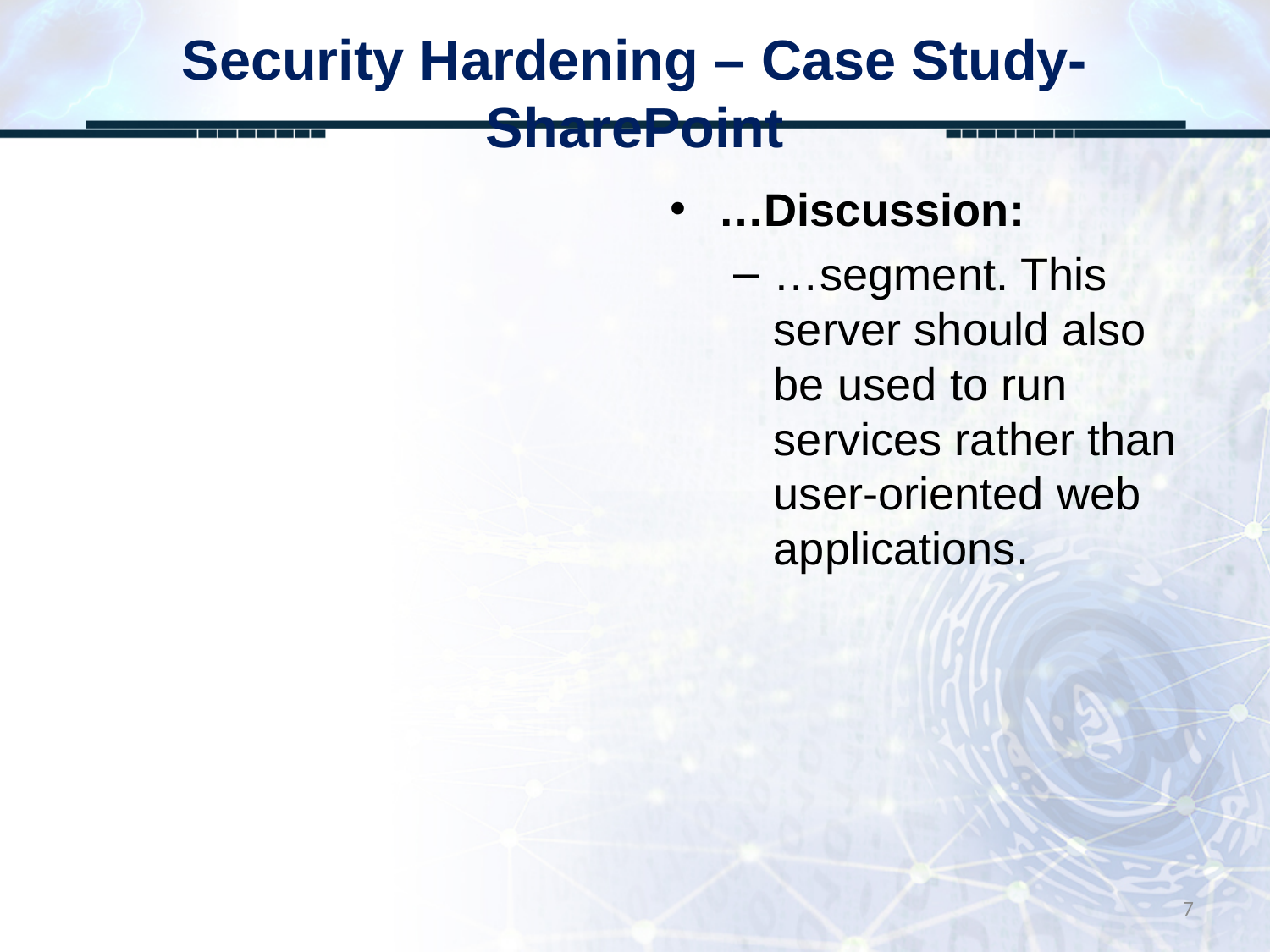

# Security Hardening – Case Study-SharePoint
…Discussion:
…segment. This server should also be used to run services rather than user-oriented web applications.
7